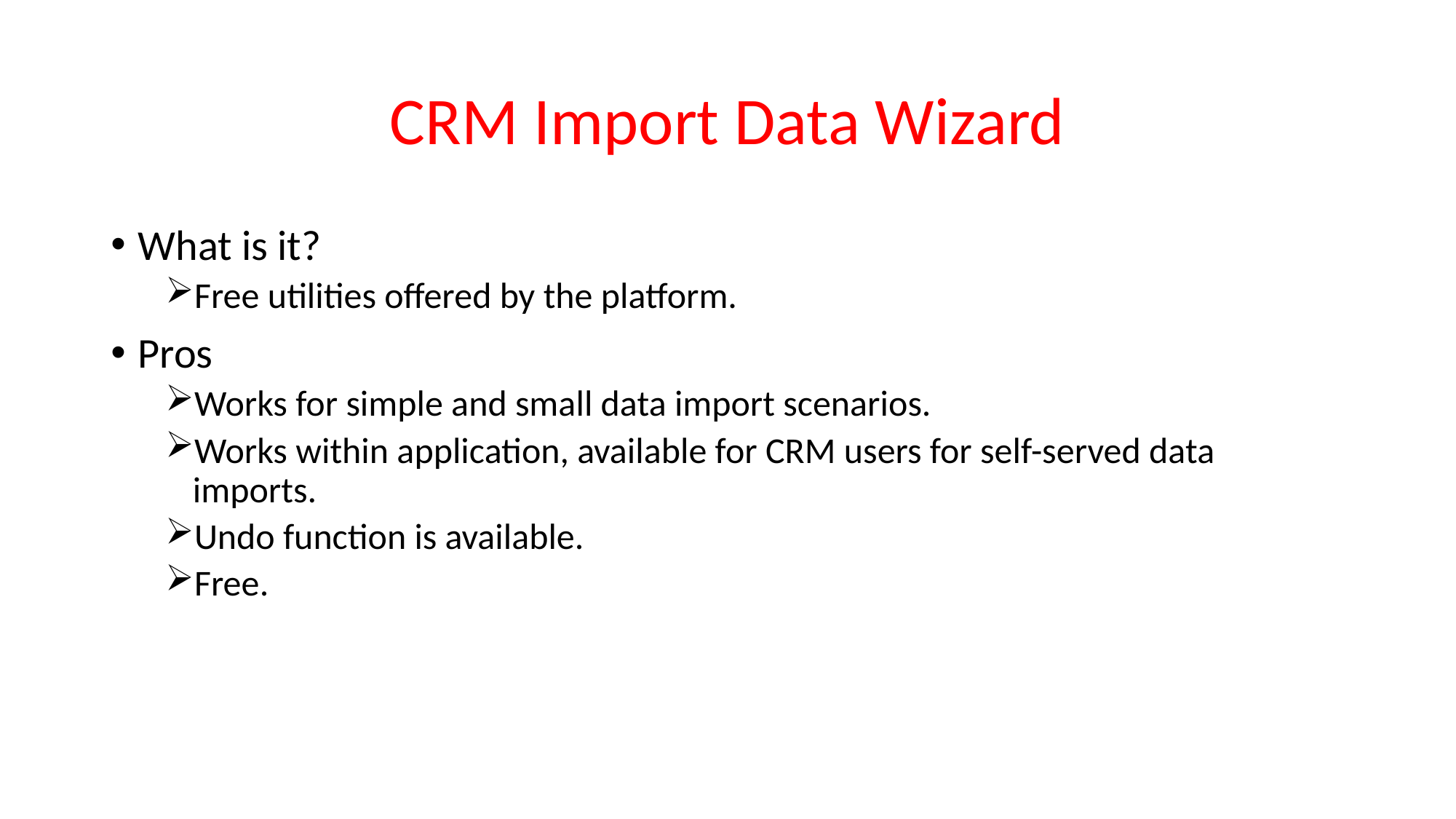

# CRM Import Data Wizard
What is it?
Free utilities offered by the platform.
Pros
Works for simple and small data import scenarios.
Works within application, available for CRM users for self-served data imports.
Undo function is available.
Free.